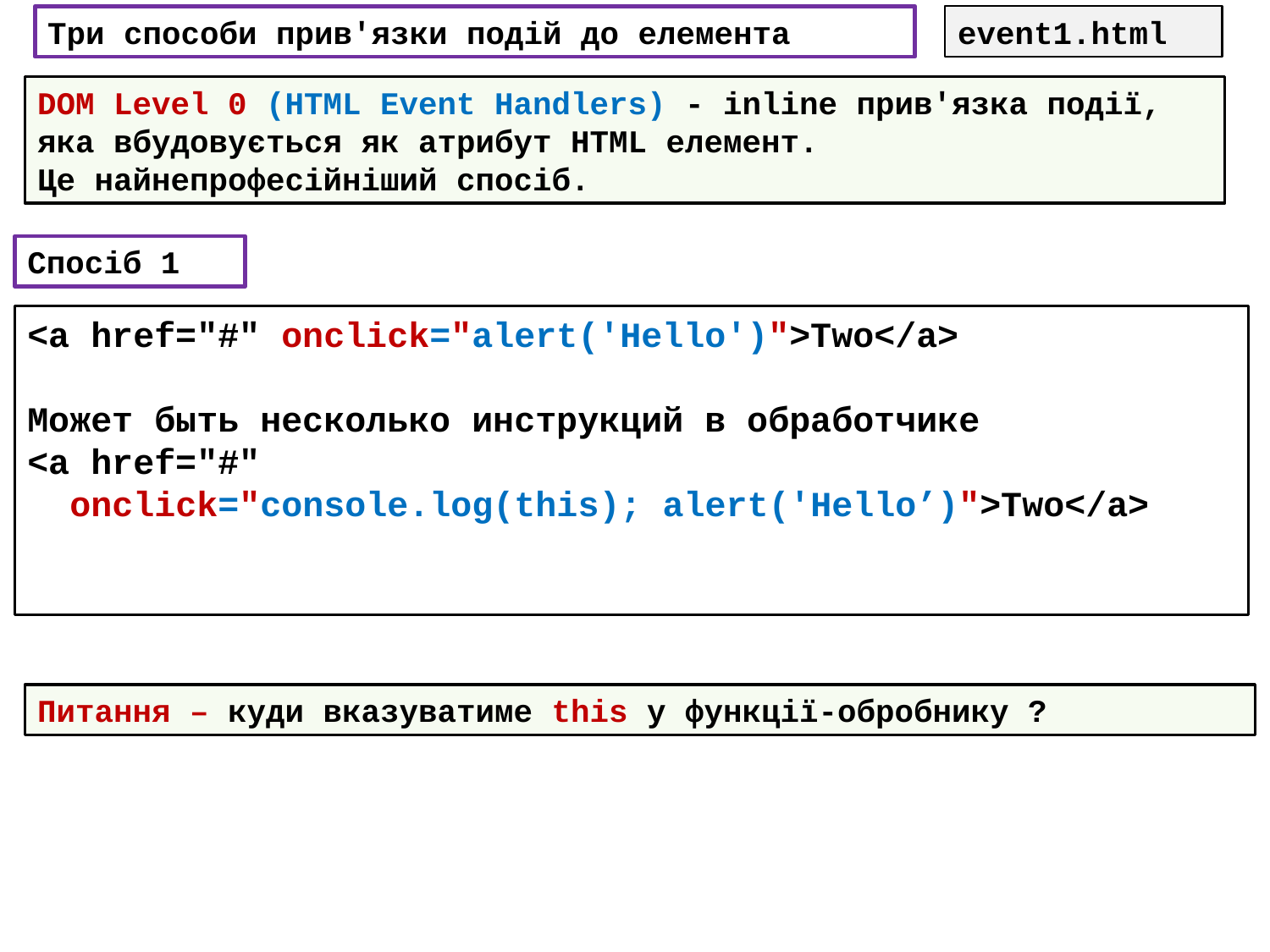

Три способи прив'язки подій до елемента
event1.html
DOM Level 0 (HTML Event Handlers) - inline прив'язка події, яка вбудовується як атрибут HTML елемент.
Це найнепрофесійніший спосіб.
Cпосіб 1
<a href="#" onclick="alert('Hello')">Two</a>

Может быть несколько инструкций в обработчике
<a href="#"
  onclick="console.log(this); alert('Hello’)">Two</a>

Питання – куди вказуватиме this у функції-обробнику ?